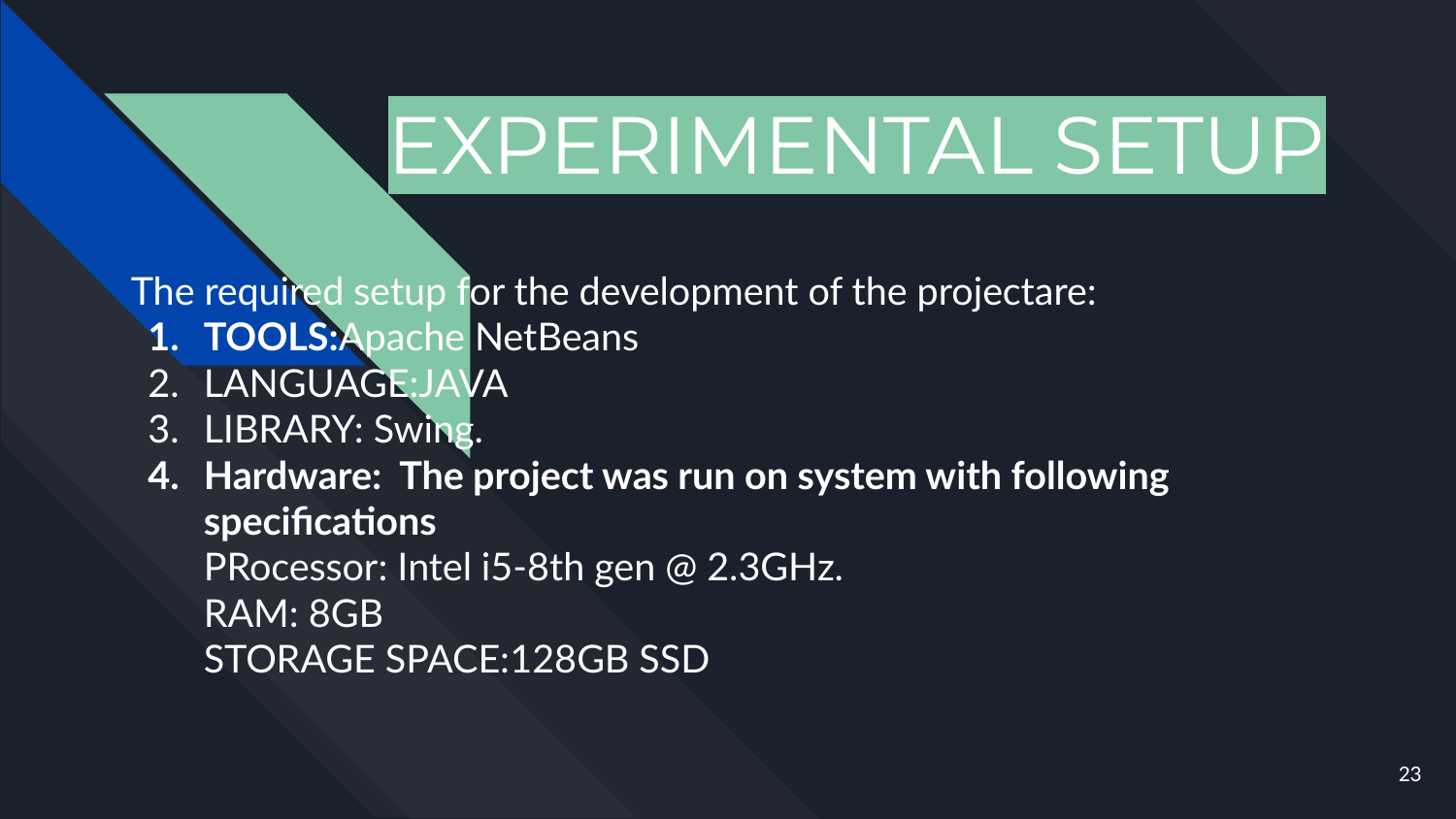

# EXPERIMENTAL SETUP

The required setup for the development of the projectare:
TOOLS:Apache NetBeans
LANGUAGE:JAVA
LIBRARY: Swing.
Hardware:  The project was run on system with following specifications
PRocessor: Intel i5-8th gen @ 2.3GHz.
RAM: 8GB
STORAGE SPACE:128GB SSD

23